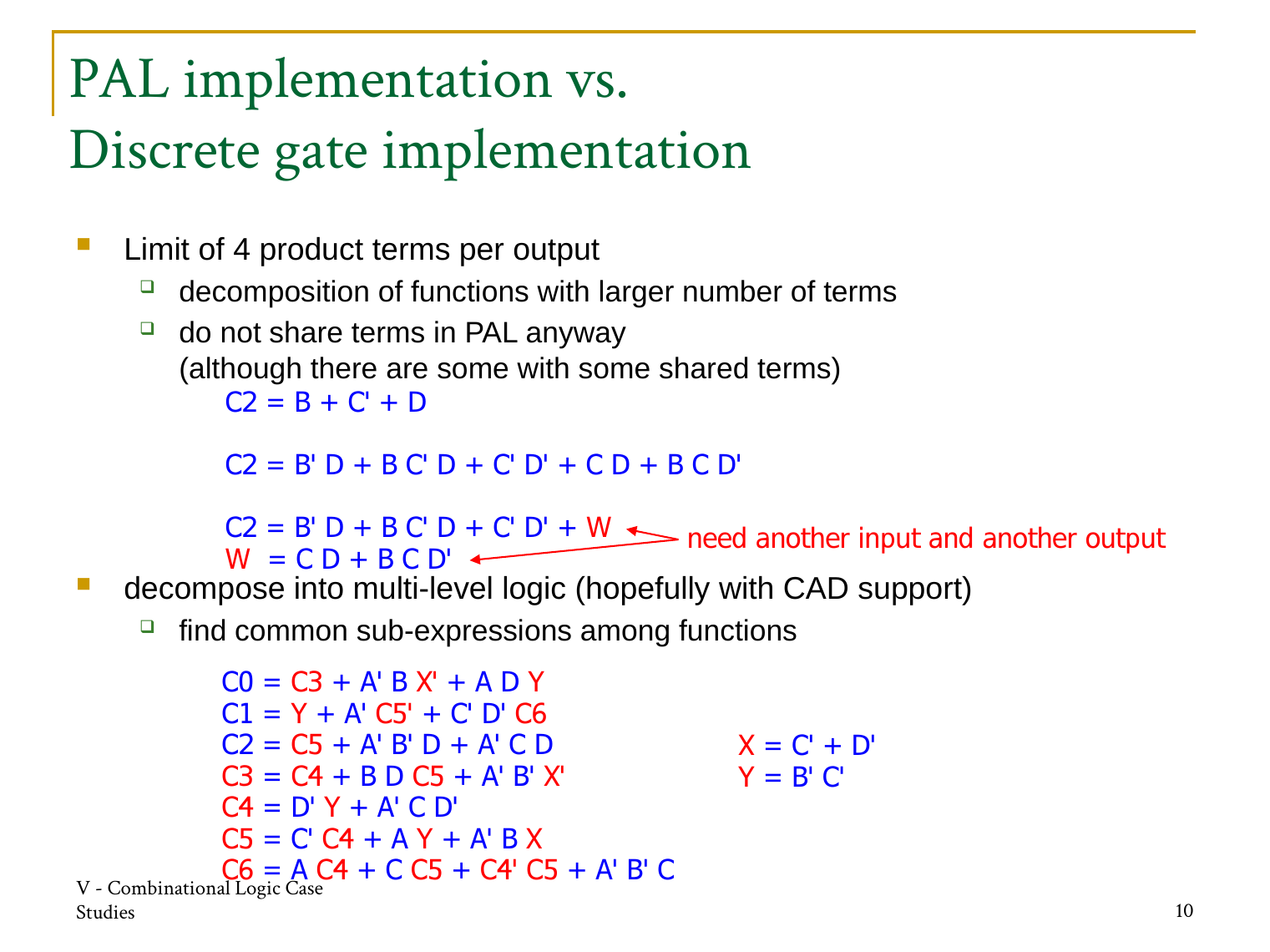

# PAL implementation vs. Discrete gate implementation
Limit of 4 product terms per output
decomposition of functions with larger number of terms
do not share terms in PAL anyway
(although there are some with some shared terms)
decompose into multi-level logic (hopefully with CAD support)
find common sub-expressions among functions
C2 = B + C' + D

C2 = B' D + B C' D + C' D' + C D + B C D'

C2 = B' D + B C' D + C' D' + W
W  = C D + B C D'
need another input and another output

C0 = C3 + A' B X' + A D Y
C1 = Y + A' C5' + C' D' C6
C2 = C5 + A' B' D + A' C D
C3 = C4 + B D C5 + A' B' X'
C4 = D' Y + A' C D'
C5 = C' C4 + A Y + A' B X
C6 = A C4 + C C5 + C4' C5 + A' B' C
X = C' + D'
Y = B' C'

V - Combinational Logic Case Studies
10